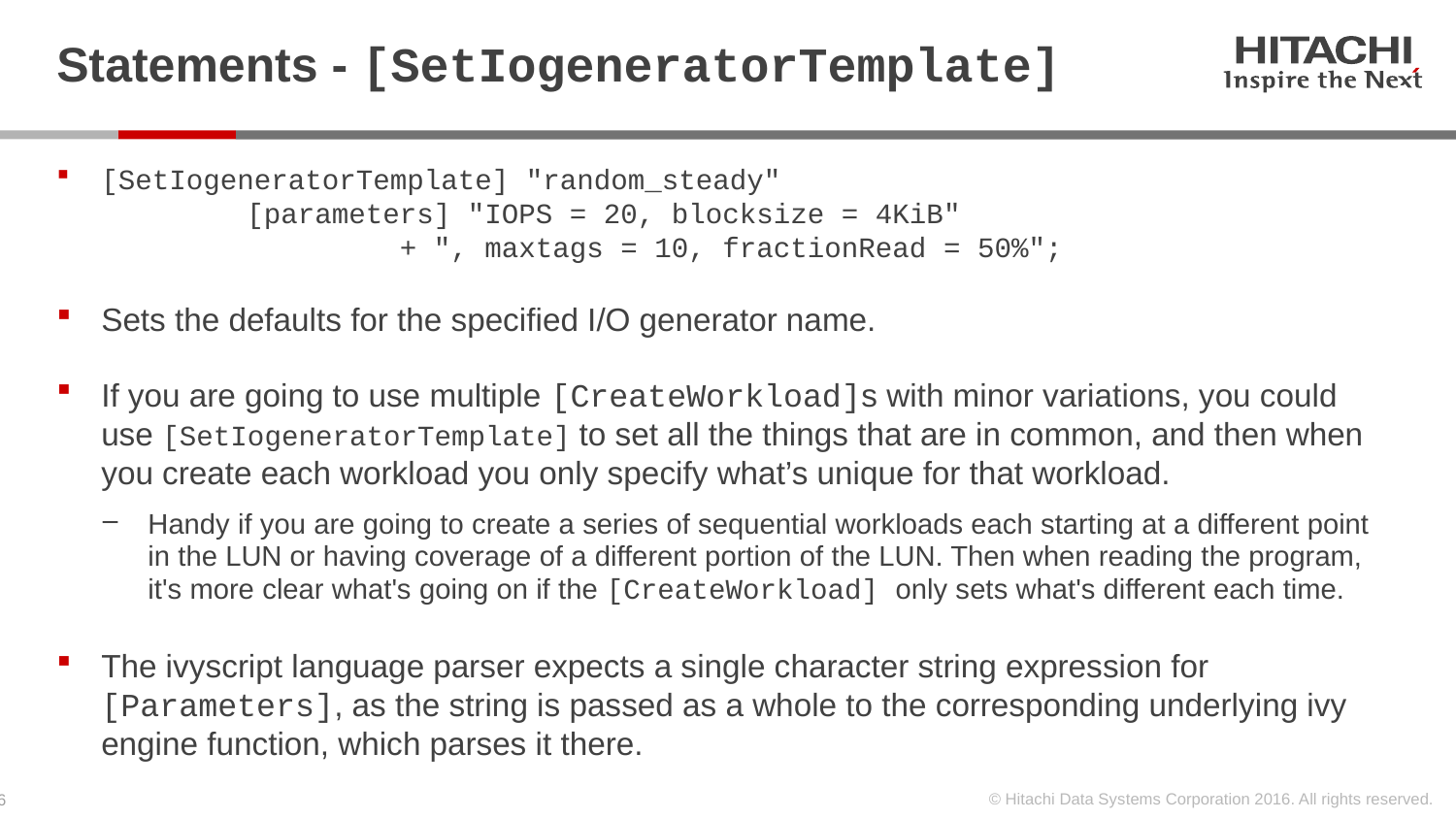

# Statements - [SetIogeneratorTemplate]
[SetIogeneratorTemplate] "random_steady"
	[parameters] "IOPS = 20, blocksize = 4KiB"
	         + ", maxtags = 10, fractionRead = 50%";
Sets the defaults for the specified I/O generator name.
If you are going to use multiple [CreateWorkload]s with minor variations, you could use [SetIogeneratorTemplate] to set all the things that are in common, and then when you create each workload you only specify what’s unique for that workload.
Handy if you are going to create a series of sequential workloads each starting at a different point in the LUN or having coverage of a different portion of the LUN. Then when reading the program, it's more clear what's going on if the [CreateWorkload] only sets what's different each time.
The ivyscript language parser expects a single character string expression for [Parameters], as the string is passed as a whole to the corresponding underlying ivy engine function, which parses it there.